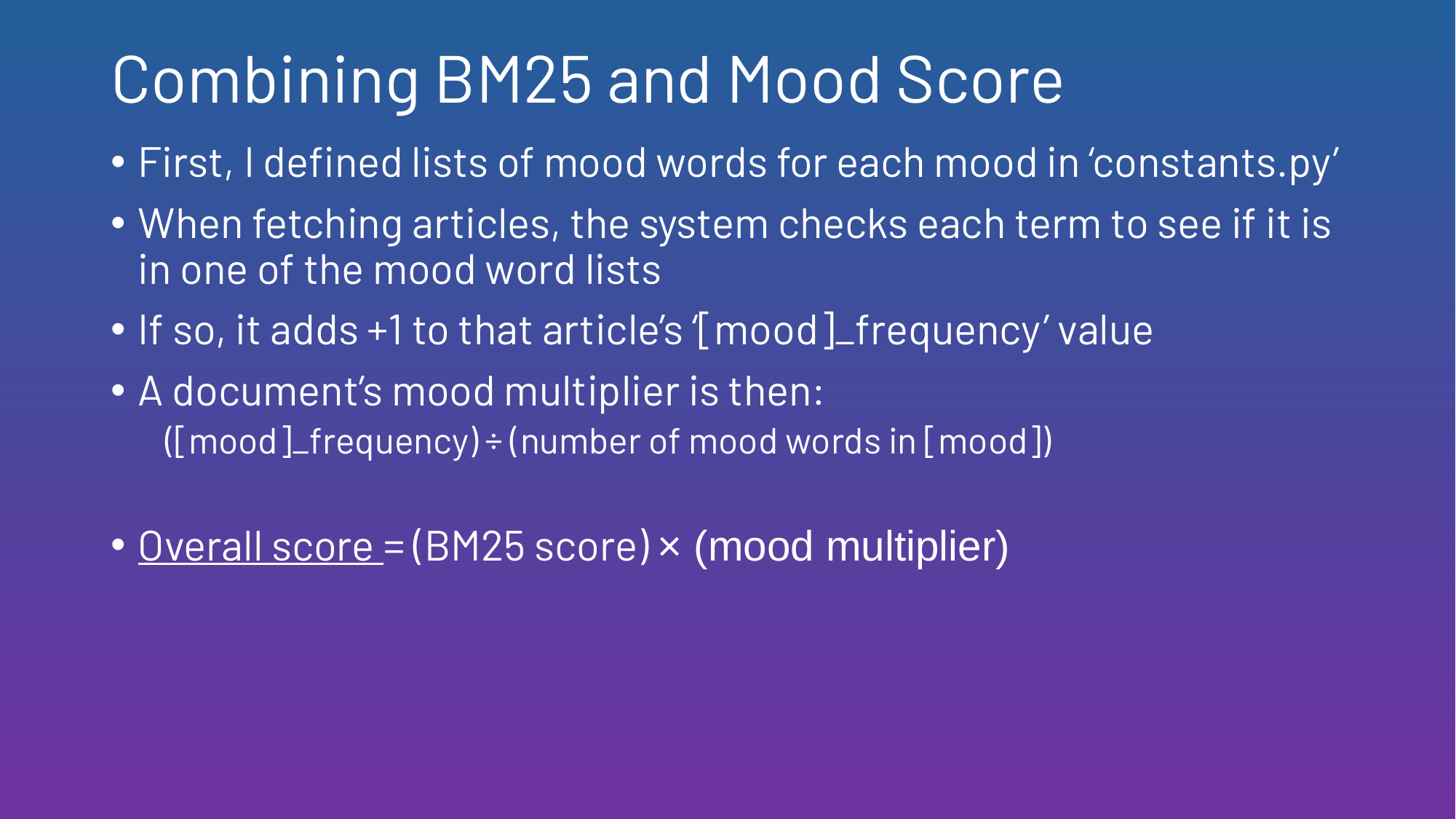

# Combining BM25 and Mood Score
First, I defined lists of mood words for each mood in ‘constants.py’
When fetching articles, the system checks each term to see if it is in one of the mood word lists
If so, it adds +1 to that article’s ‘[mood]_frequency’ value
A document’s mood multiplier is then:
([mood]_frequency) ÷ (number of mood words in [mood])

Overall score = (BM25 score) × (mood multiplier)